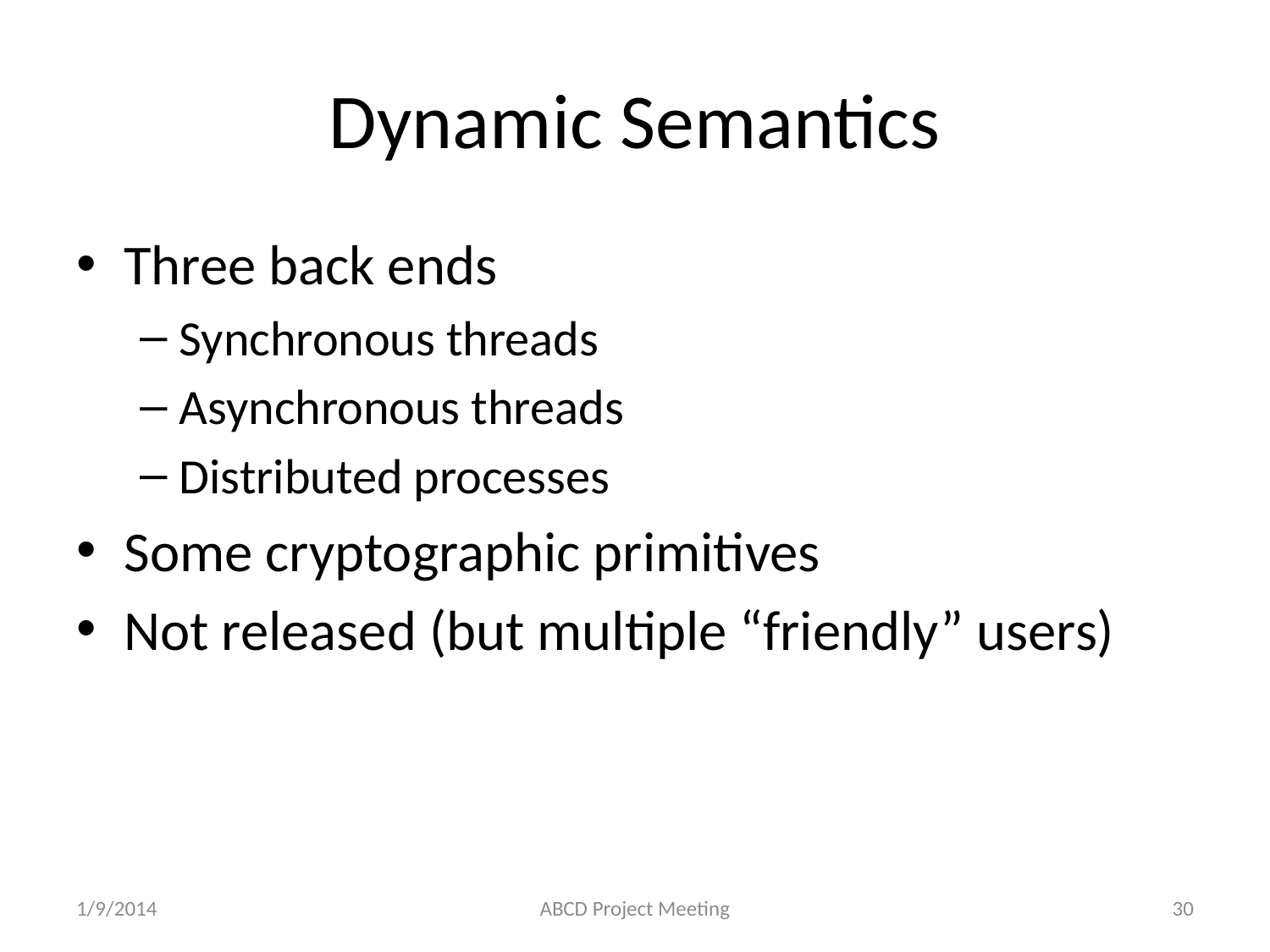

# Dynamic Semantics
Three back ends
Synchronous threads
Asynchronous threads
Distributed processes
Some cryptographic primitives
Not released (but multiple “friendly” users)
1/9/2014
ABCD Project Meeting
30